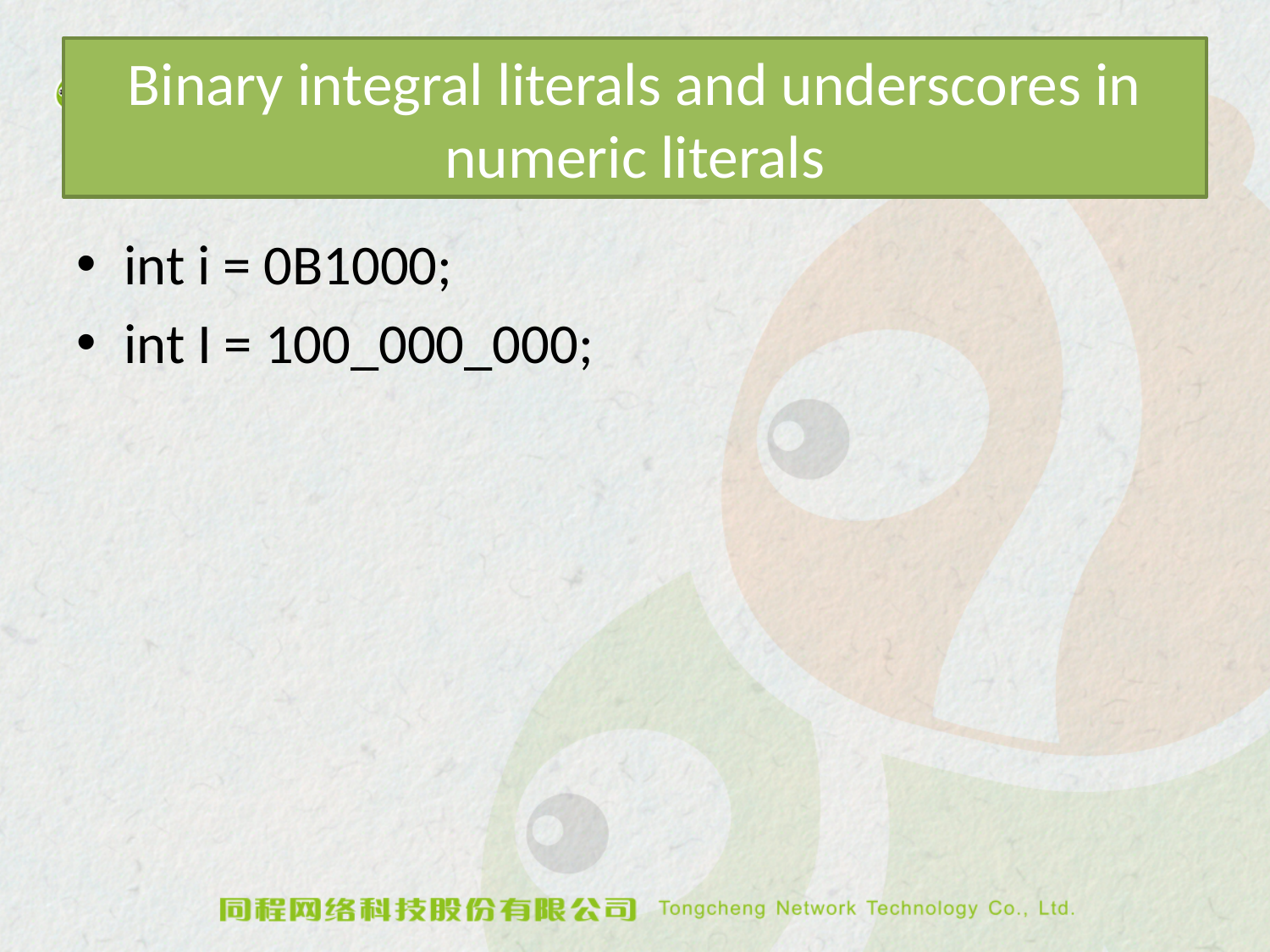

# Binary integral literals and underscores in numeric literals
int i = 0B1000;
int I = 100_000_000;